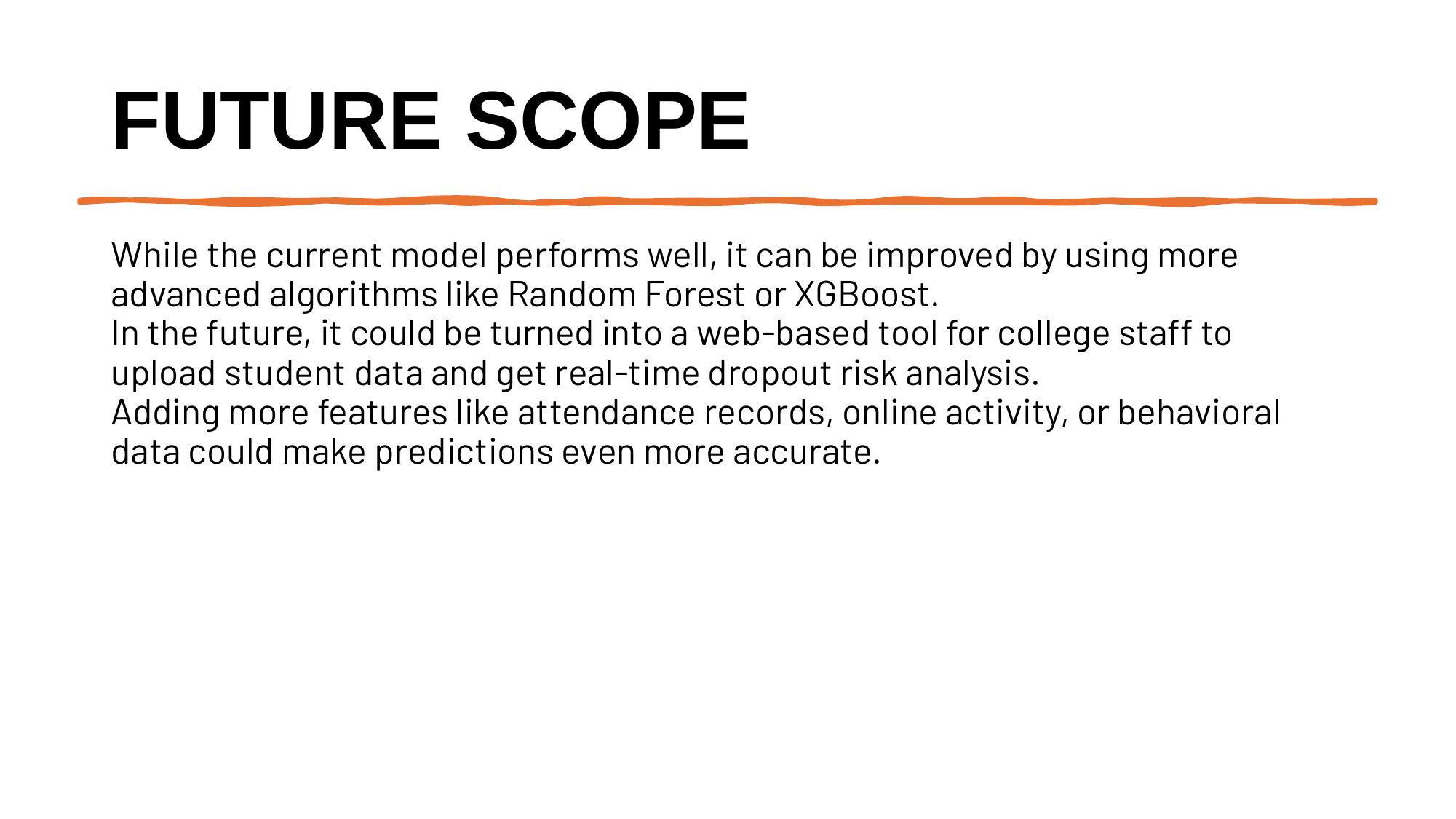

# Future scope

While the current model performs well, it can be improved by using more advanced algorithms like Random Forest or XGBoost.
In the future, it could be turned into a web-based tool for college staff to upload student data and get real-time dropout risk analysis.
Adding more features like attendance records, online activity, or behavioral data could make predictions even more accurate.